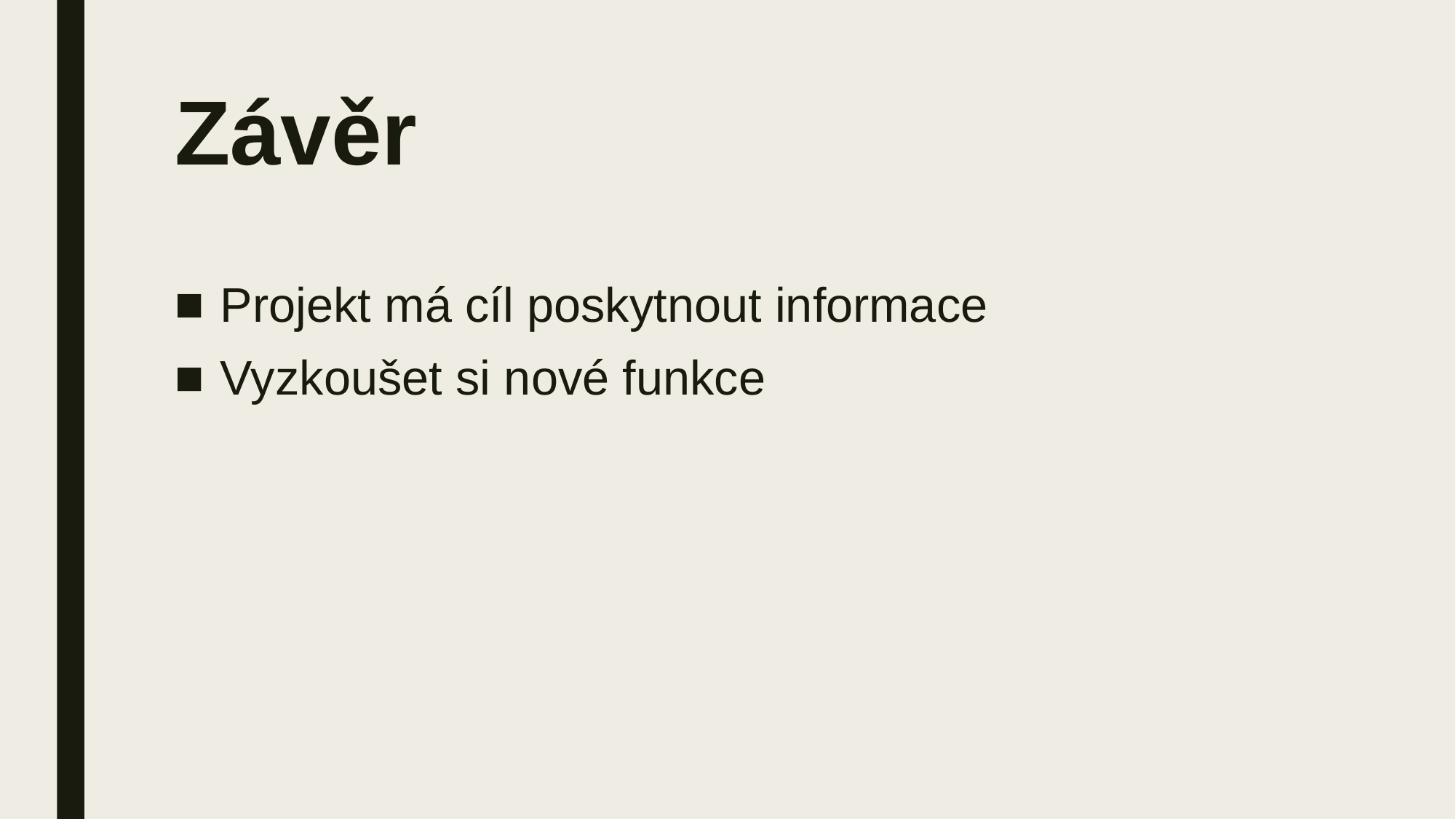

# Závěr
Projekt má cíl poskytnout informace
Vyzkoušet si nové funkce